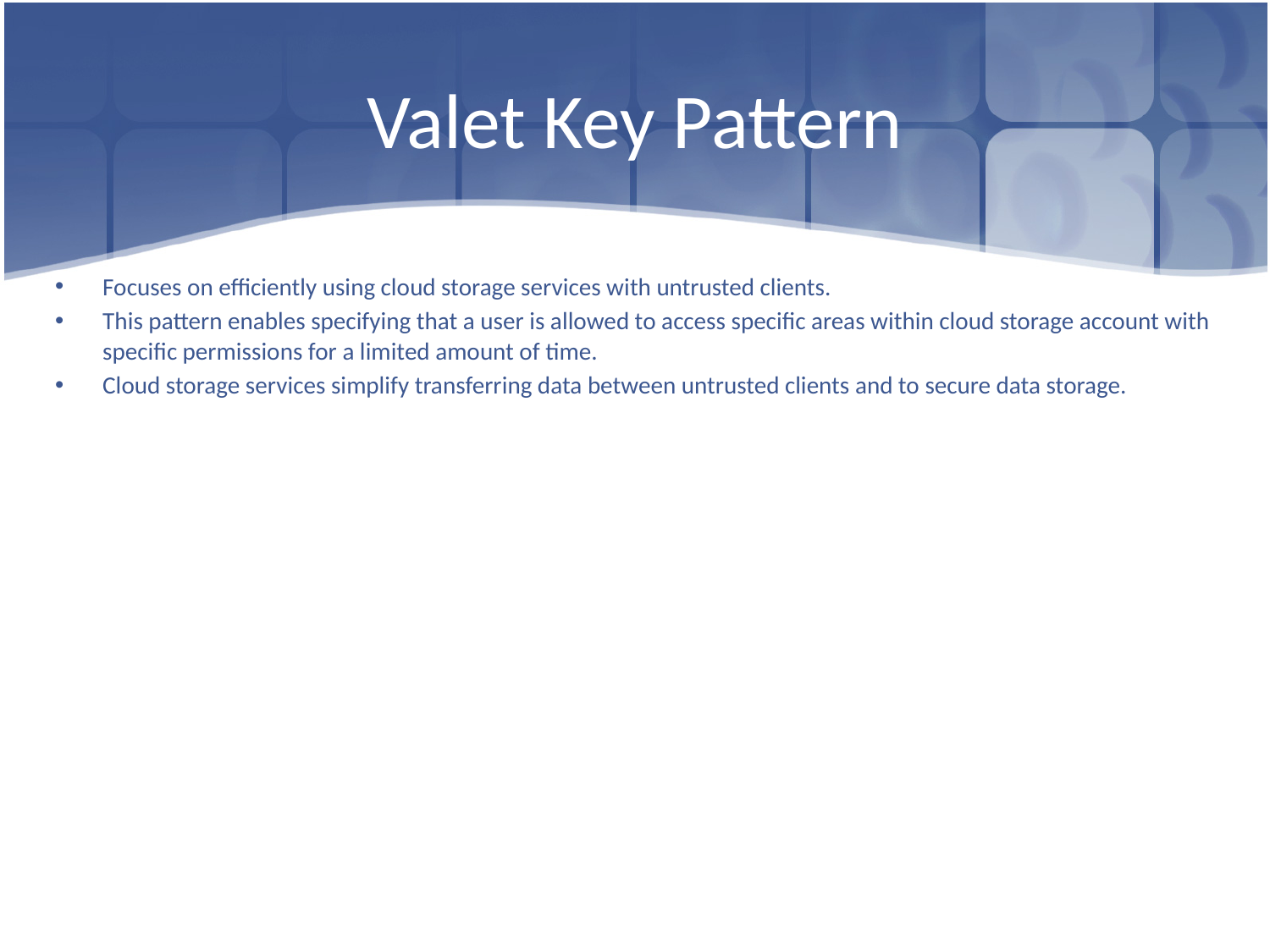

# Valet Key Pattern
Focuses on efficiently using cloud storage services with untrusted clients.
This pattern enables specifying that a user is allowed to access specific areas within cloud storage account with specific permissions for a limited amount of time.
Cloud storage services simplify transferring data between untrusted clients and to secure data storage.